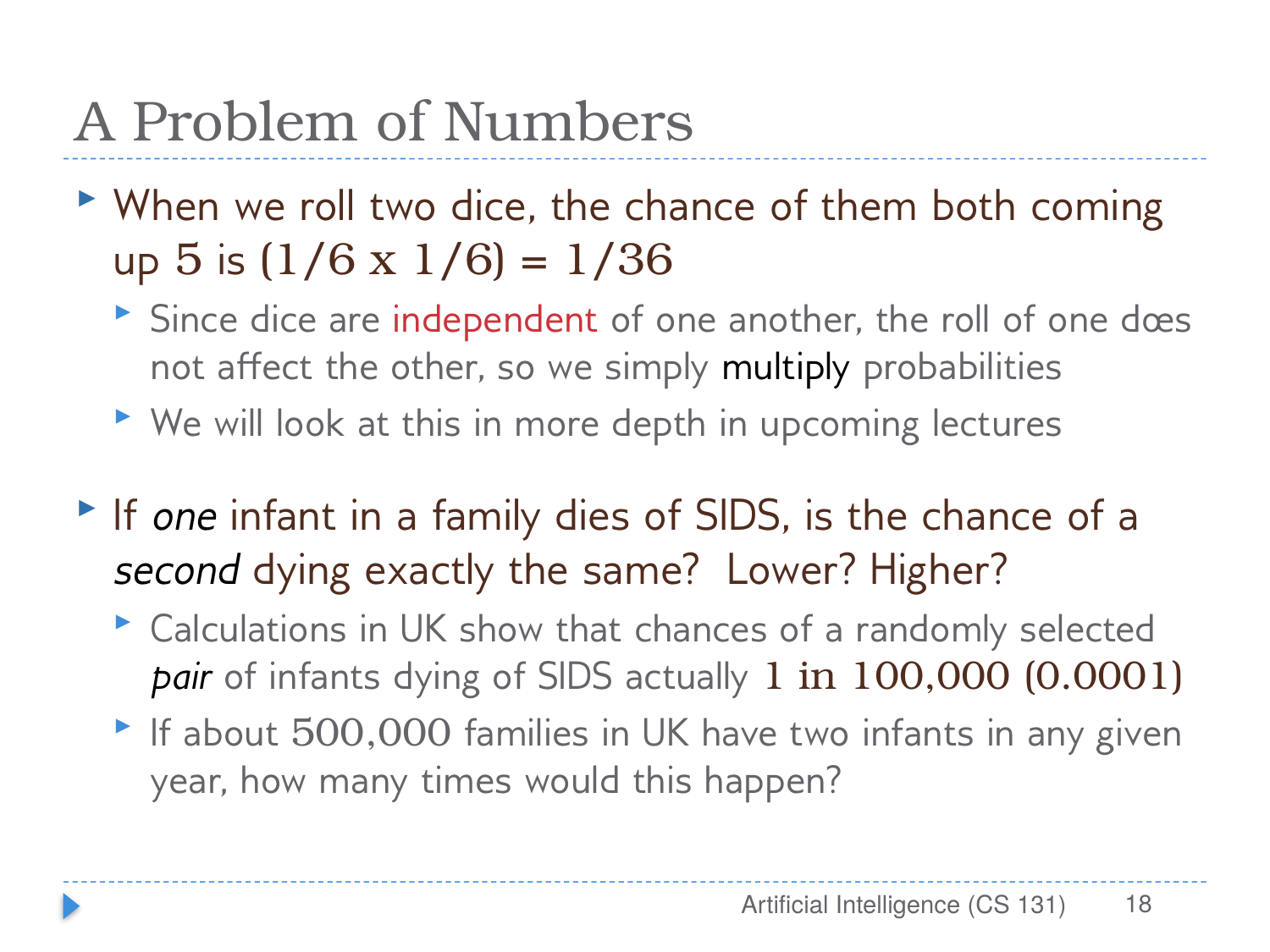

# A Problem of Numbers
When we roll two dice, the chance of them both coming up 5 is (1/6 x 1/6) = 1/36
Since dice are independent of one another, the roll of one does not affect the other, so we simply multiply probabilities
We will look at this in more depth in upcoming lectures
If one infant in a family dies of SIDS, is the chance of a second dying exactly the same?  Lower? Higher?
Calculations in UK show that chances of a randomly selected pair of infants dying of SIDS actually 1 in 100,000 (0.0001)
If about 500,000 families in UK have two infants in any given year, how many times would this happen?
18
Artificial Intelligence (CS 131)